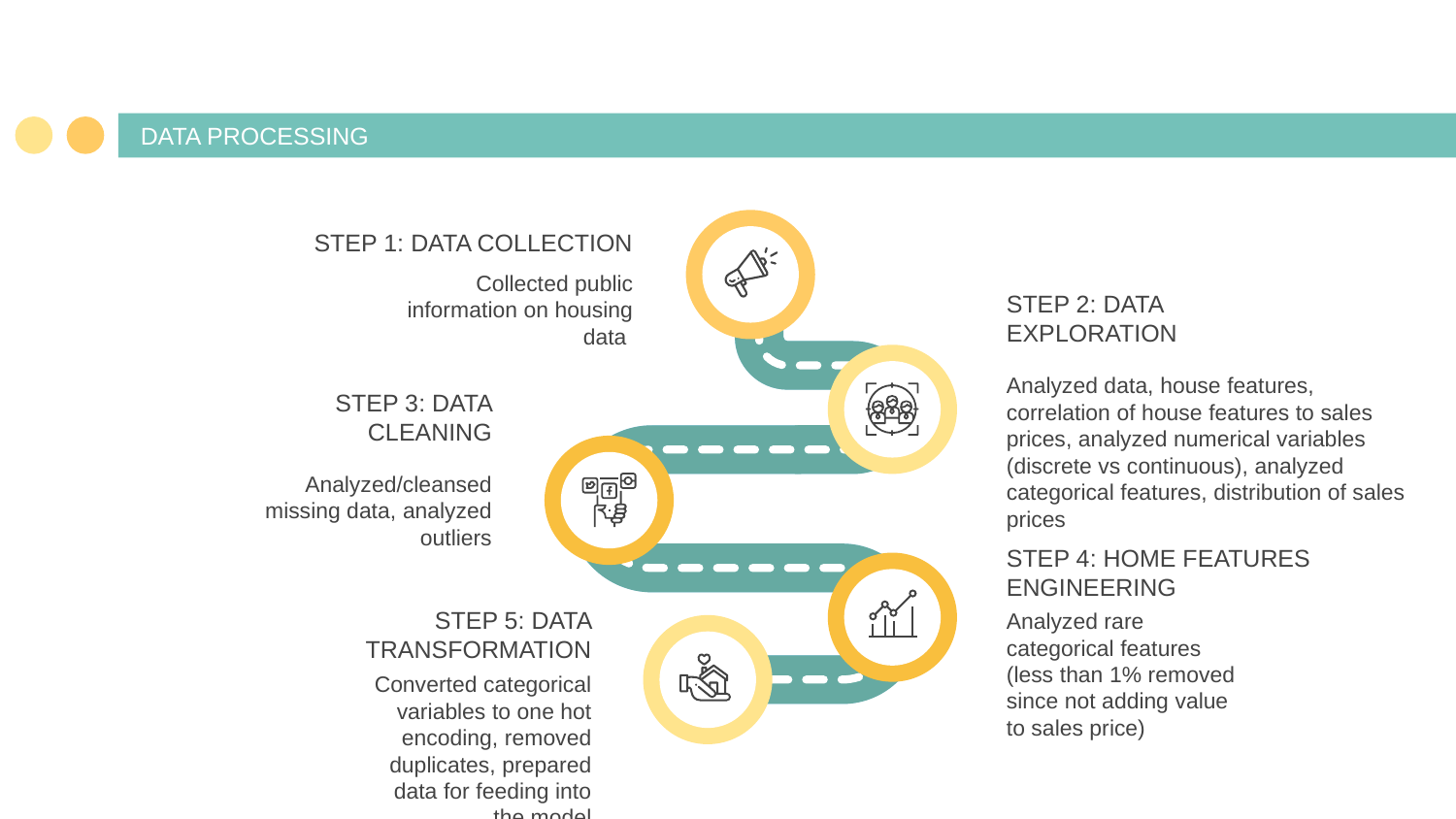

# DATA PROCESSING
STEP 1: DATA COLLECTION

Collected public information on housing data

STEP 2: DATA EXPLORATION

Analyzed data, house features, correlation of house features to sales prices, analyzed numerical variables (discrete vs continuous), analyzed categorical features, distribution of sales prices
STEP 3: DATA CLEANING

Analyzed/cleansed missing data, analyzed outliers

STEP 4: HOME FEATURES ENGINEERING

Analyzed rare categorical features (less than 1% removed since not adding value to sales price)
STEP 5: DATA TRANSFORMATION

Converted categorical variables to one hot encoding, removed duplicates, prepared data for feeding into the model